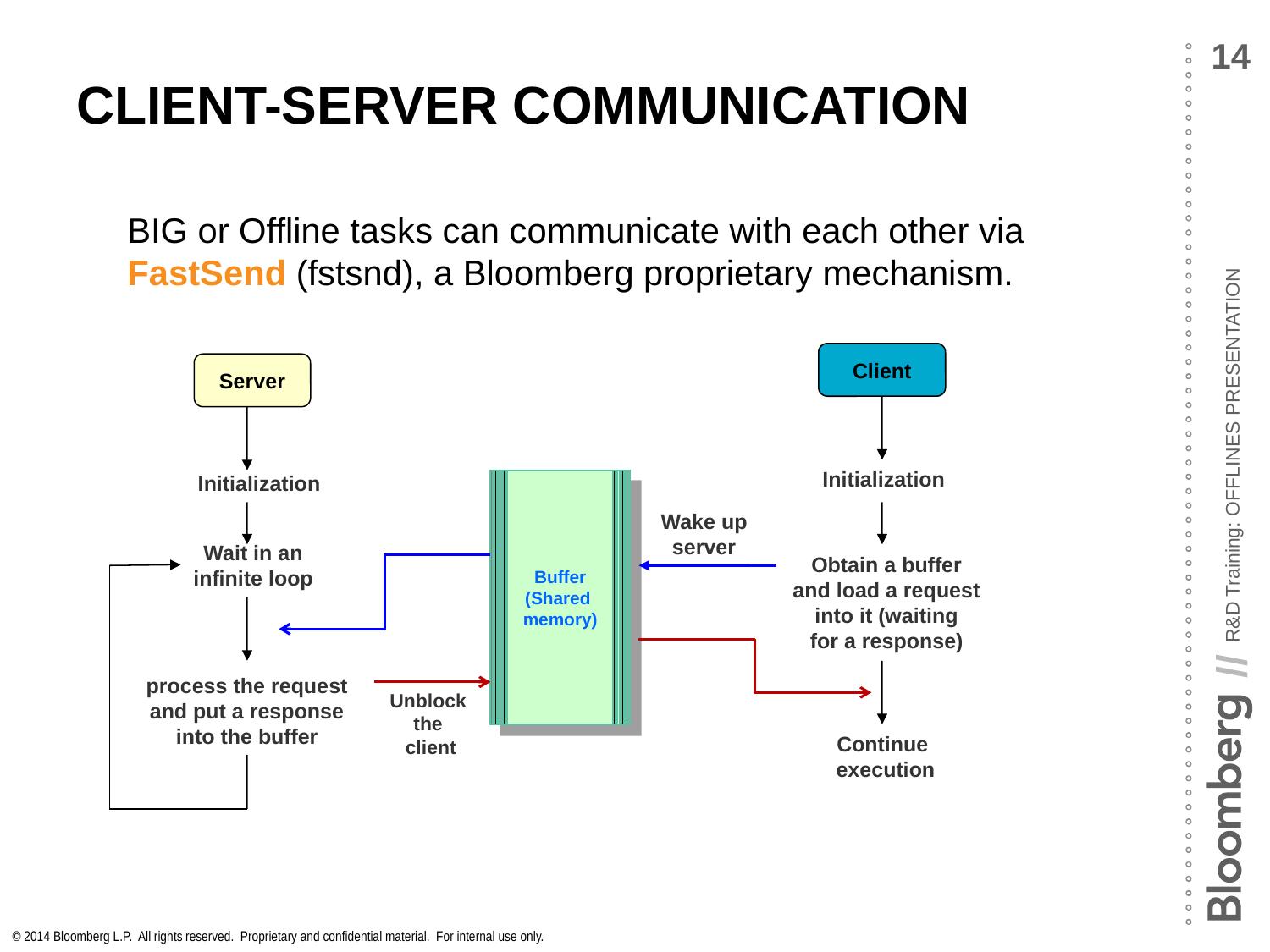

# Client-Server Communication

BIG or Offline tasks can communicate with each other via FastSend (fstsnd), a Bloomberg proprietary mechanism.
Client
Server

Initialization
Initialization
Buffer
(Shared
memory)

Wake up
server

Wait in an
infinite loop
Obtain a buffer
and load a request
into it (waiting
for a response)

process the request
and put a response
into the buffer
Unblock
the
 client
Continue
execution